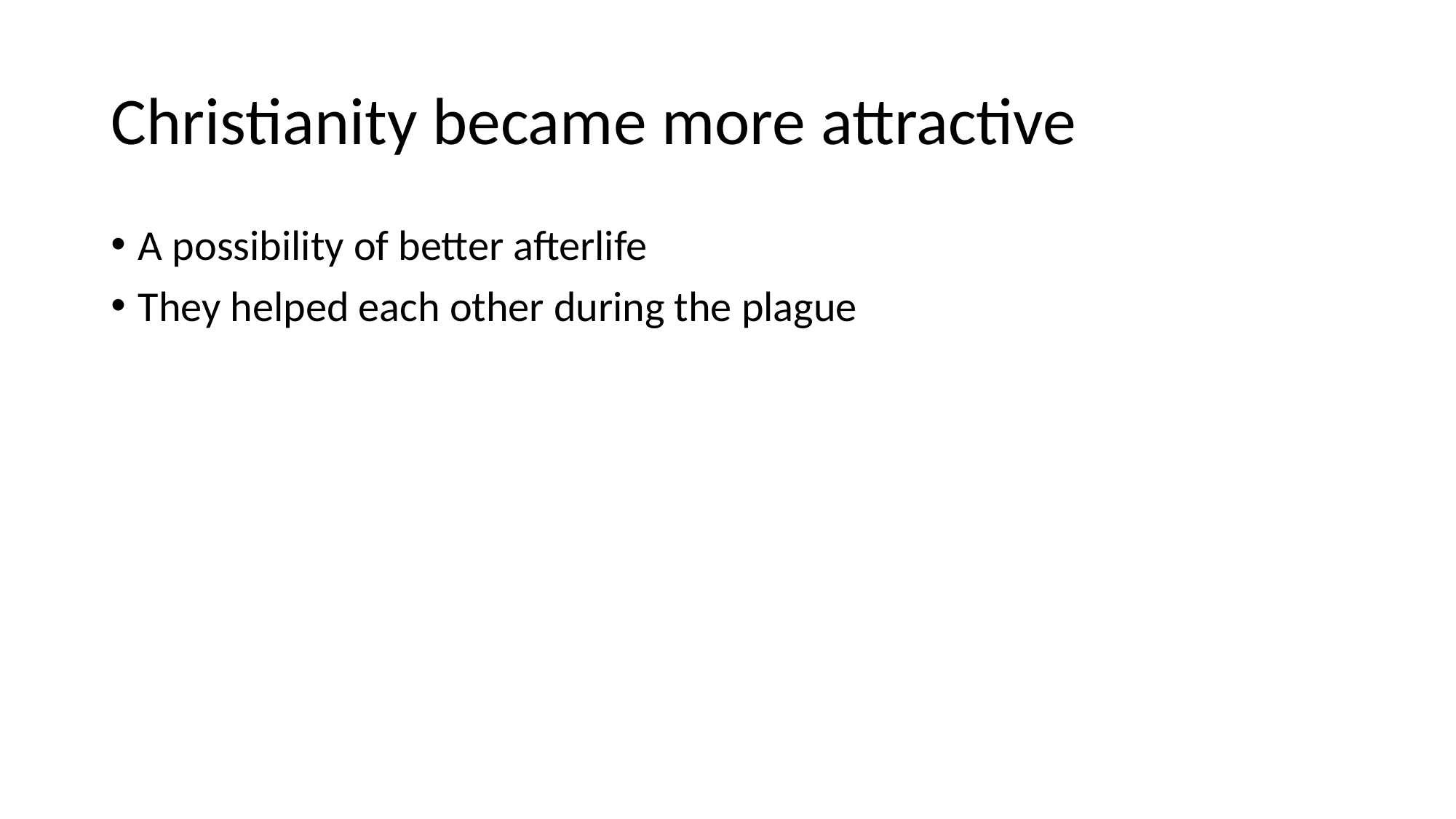

# Christianity became more attractive
A possibility of better afterlife
They helped each other during the plague